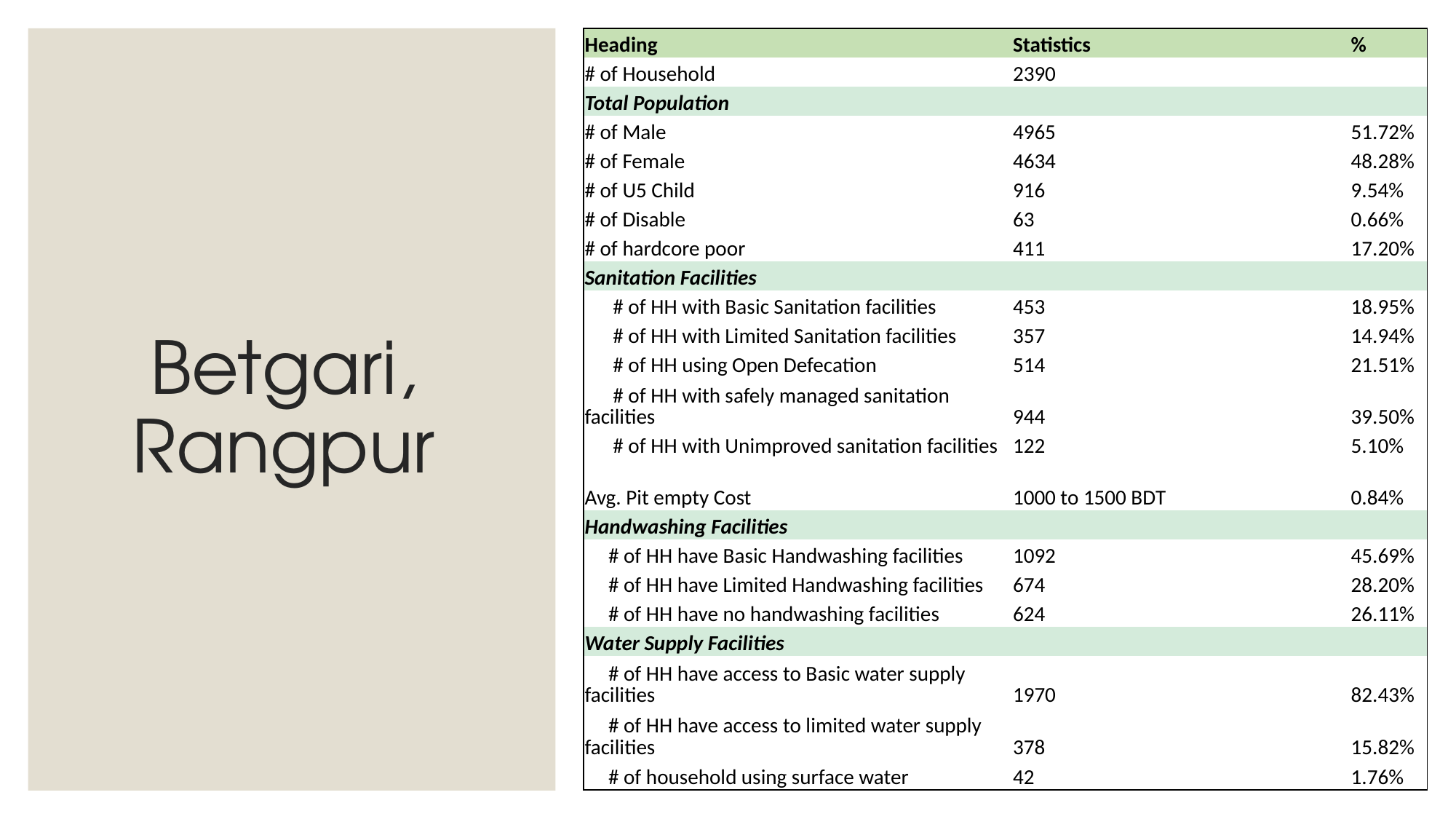

| Heading | Statistics | % |
| --- | --- | --- |
| # of Household | 2390 |  |
| Total Population |  |  |
| # of Male | 4965 | 51.72% |
| # of Female | 4634 | 48.28% |
| # of U5 Child | 916 | 9.54% |
| # of Disable | 63 | 0.66% |
| # of hardcore poor | 411 | 17.20% |
| Sanitation Facilities |  |  |
| # of HH with Basic Sanitation facilities | 453 | 18.95% |
| # of HH with Limited Sanitation facilities | 357 | 14.94% |
| # of HH using Open Defecation | 514 | 21.51% |
| # of HH with safely managed sanitation facilities | 944 | 39.50% |
| # of HH with Unimproved sanitation facilities | 122 | 5.10% |
| Avg. Pit empty Cost | 1000 to 1500 BDT | 0.84% |
| Handwashing Facilities |  |  |
| # of HH have Basic Handwashing facilities | 1092 | 45.69% |
| # of HH have Limited Handwashing facilities | 674 | 28.20% |
| # of HH have no handwashing facilities | 624 | 26.11% |
| Water Supply Facilities |  |  |
| # of HH have access to Basic water supply facilities | 1970 | 82.43% |
| # of HH have access to limited water supply facilities | 378 | 15.82% |
| # of household using surface water | 42 | 1.76% |
# Betgari, Rangpur